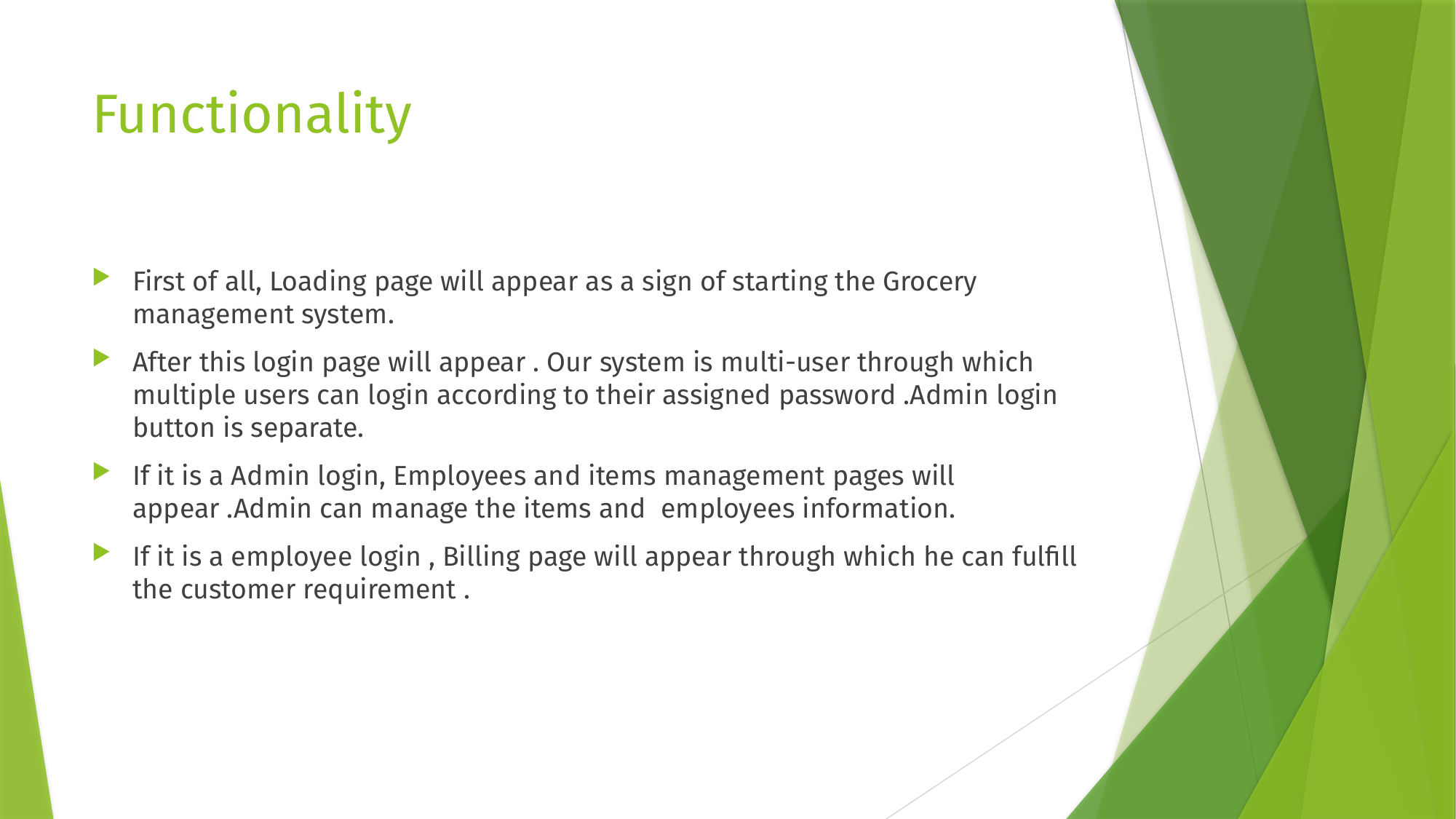

# Functionality
First of all, Loading page will appear as a sign of starting the Grocery management system.
After this login page will appear . Our system is multi-user through which multiple users can login according to their assigned password .Admin login button is separate.
If it is a Admin login, Employees and items management pages will appear .Admin can manage the items and  employees information.
If it is a employee login , Billing page will appear through which he can fulfill the customer requirement .